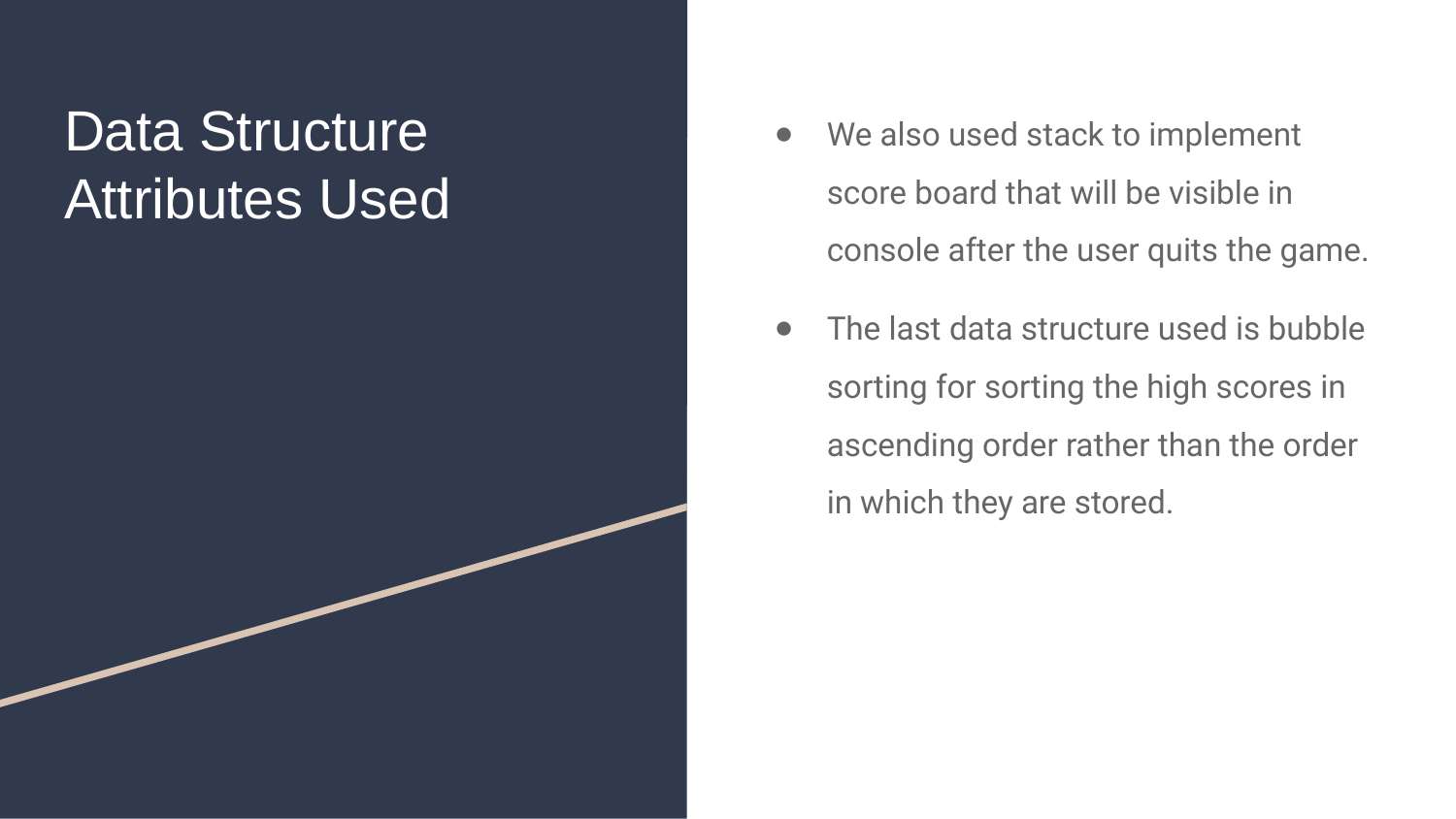

# Data Structure Attributes Used
We also used stack to implement score board that will be visible in console after the user quits the game.
The last data structure used is bubble sorting for sorting the high scores in ascending order rather than the order in which they are stored.